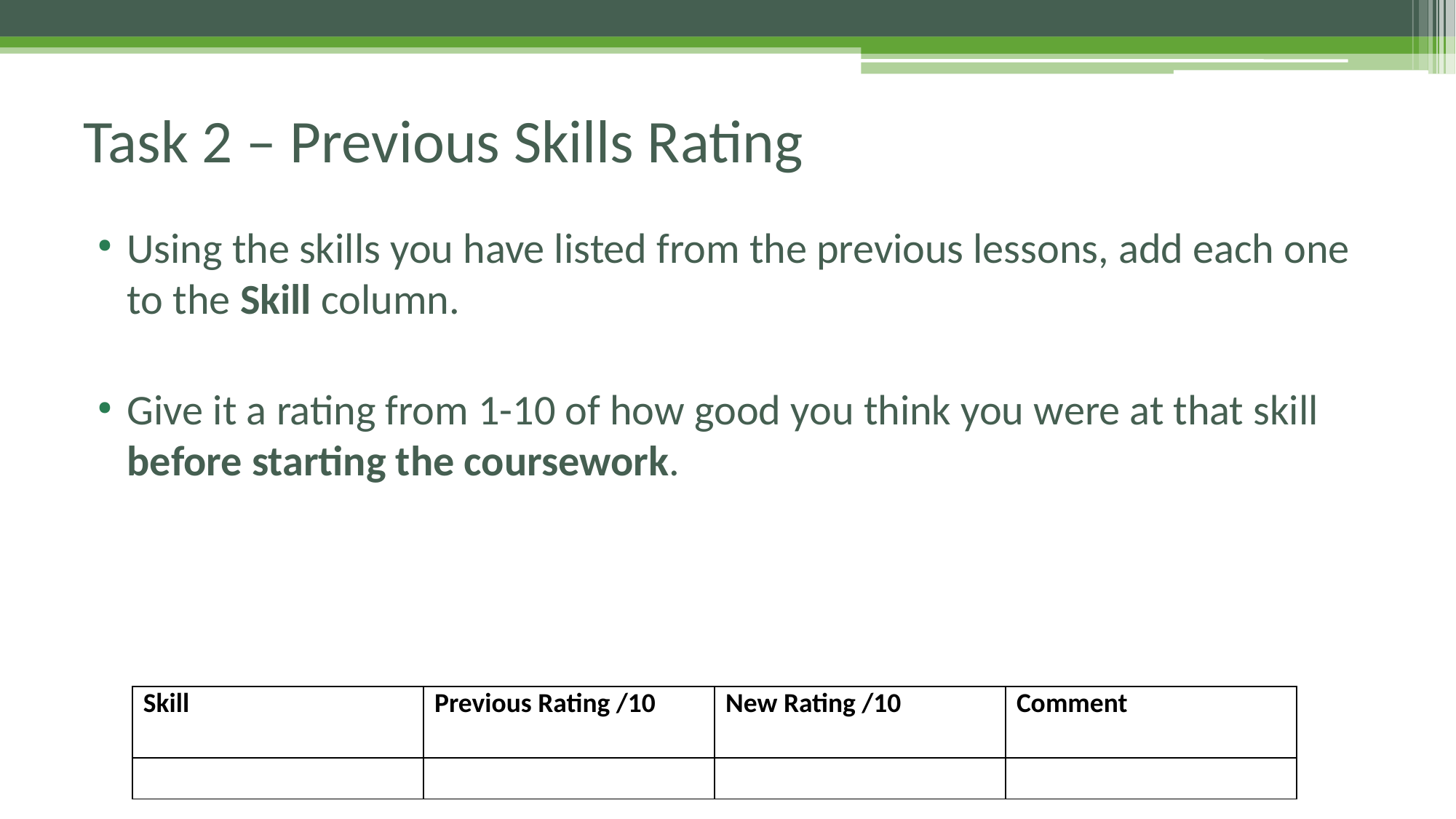

# Task 2 – Previous Skills Rating
Using the skills you have listed from the previous lessons, add each one to the Skill column.

Give it a rating from 1-10 of how good you think you were at that skill before starting the coursework.
| Skill | Previous Rating /10 | New Rating /10 | Comment |
| --- | --- | --- | --- |
|  |  |  |  |